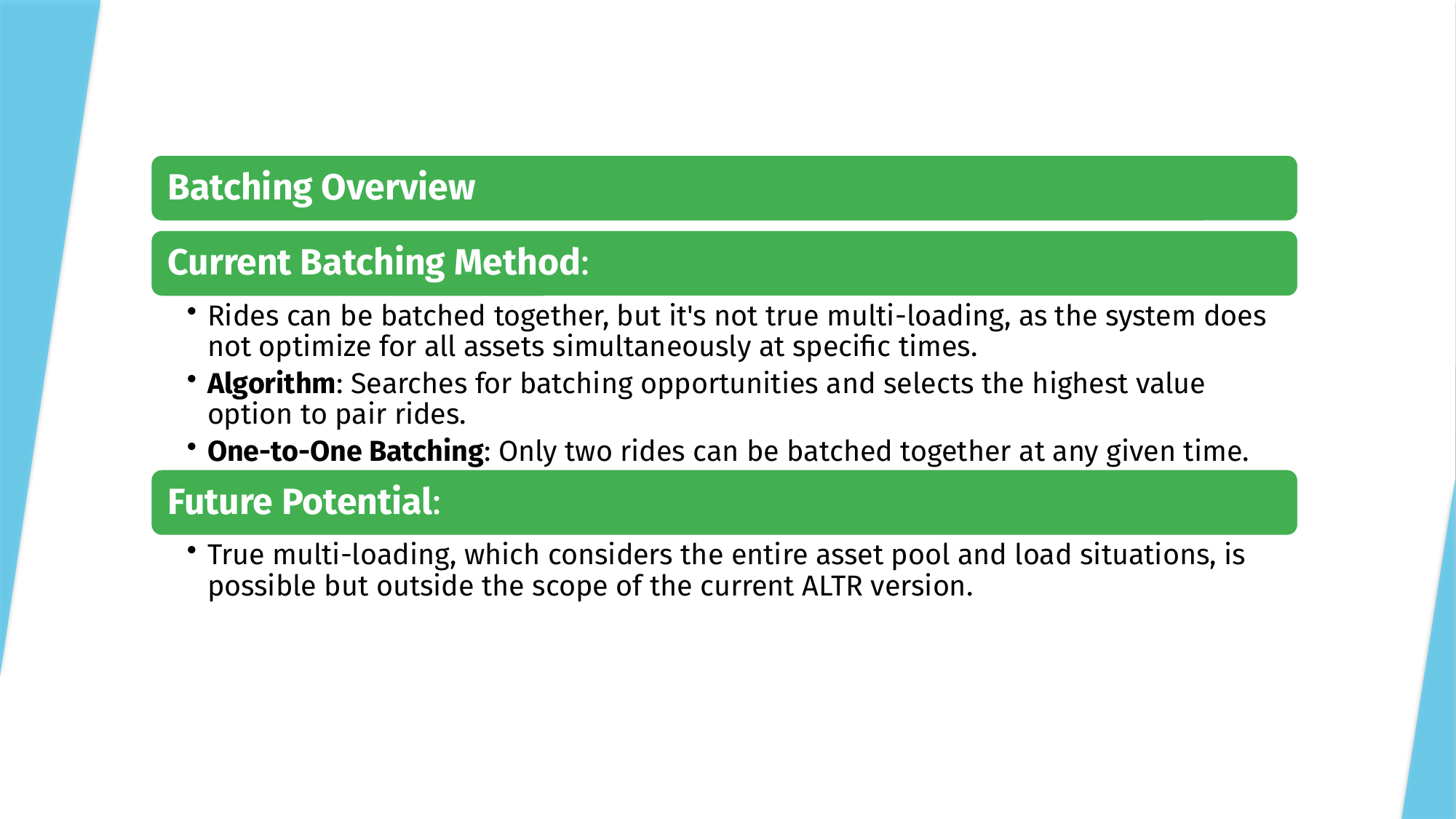

Batching Overview
Current Batching Method:
Rides can be batched together, but it's not true multi-loading, as the system does not optimize for all assets simultaneously at specific times.
Algorithm: Searches for batching opportunities and selects the highest value option to pair rides.
One-to-One Batching: Only two rides can be batched together at any given time.
Future Potential:
True multi-loading, which considers the entire asset pool and load situations, is possible but outside the scope of the current ALTR version.